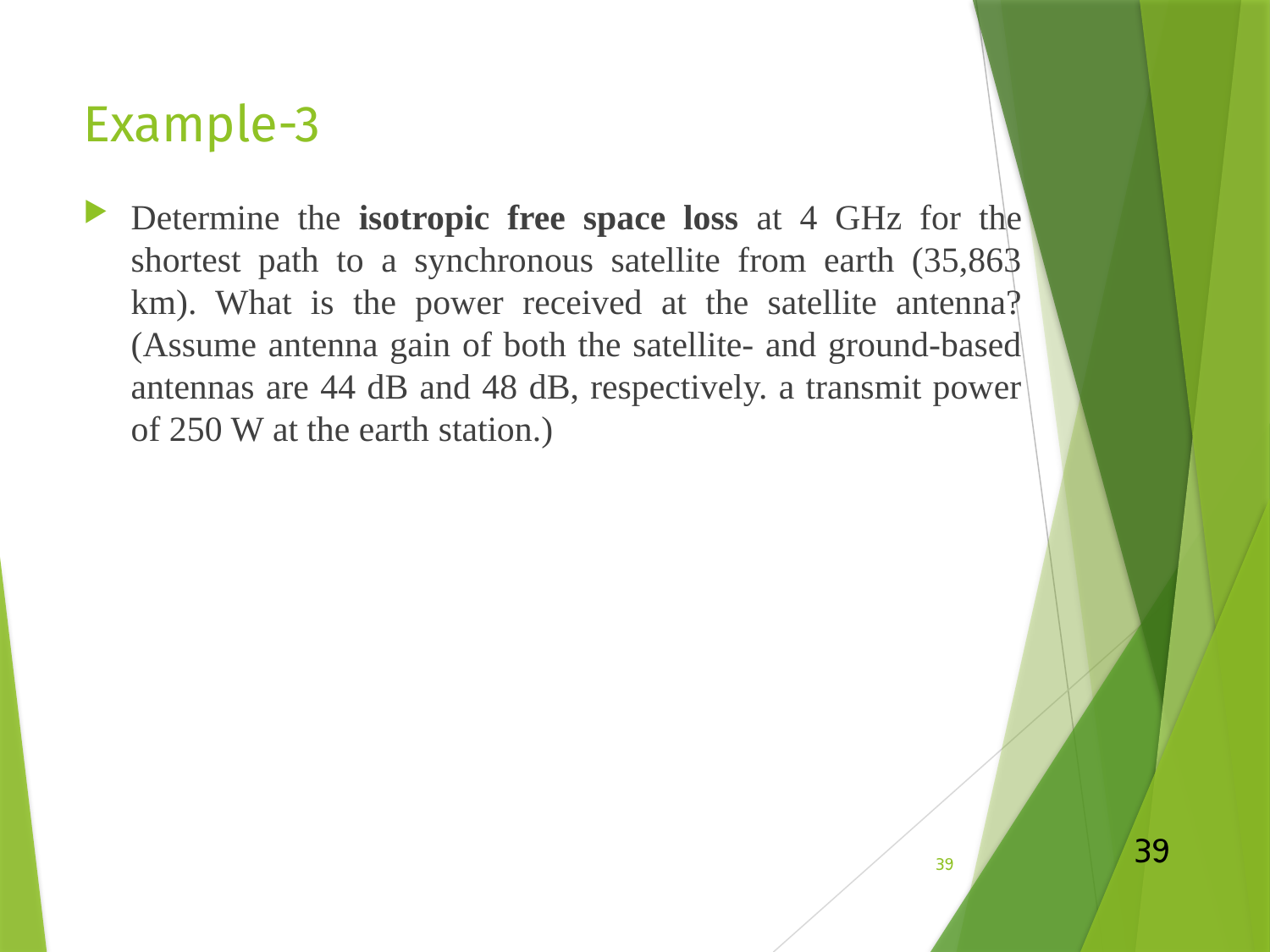

# Example-3
Determine the isotropic free space loss at 4 GHz for the shortest path to a synchronous satellite from earth (35,863 km). What is the power received at the satellite antenna? (Assume antenna gain of both the satellite- and ground-based antennas are 44 dB and 48 dB, respectively. a transmit power of 250 W at the earth station.)
39